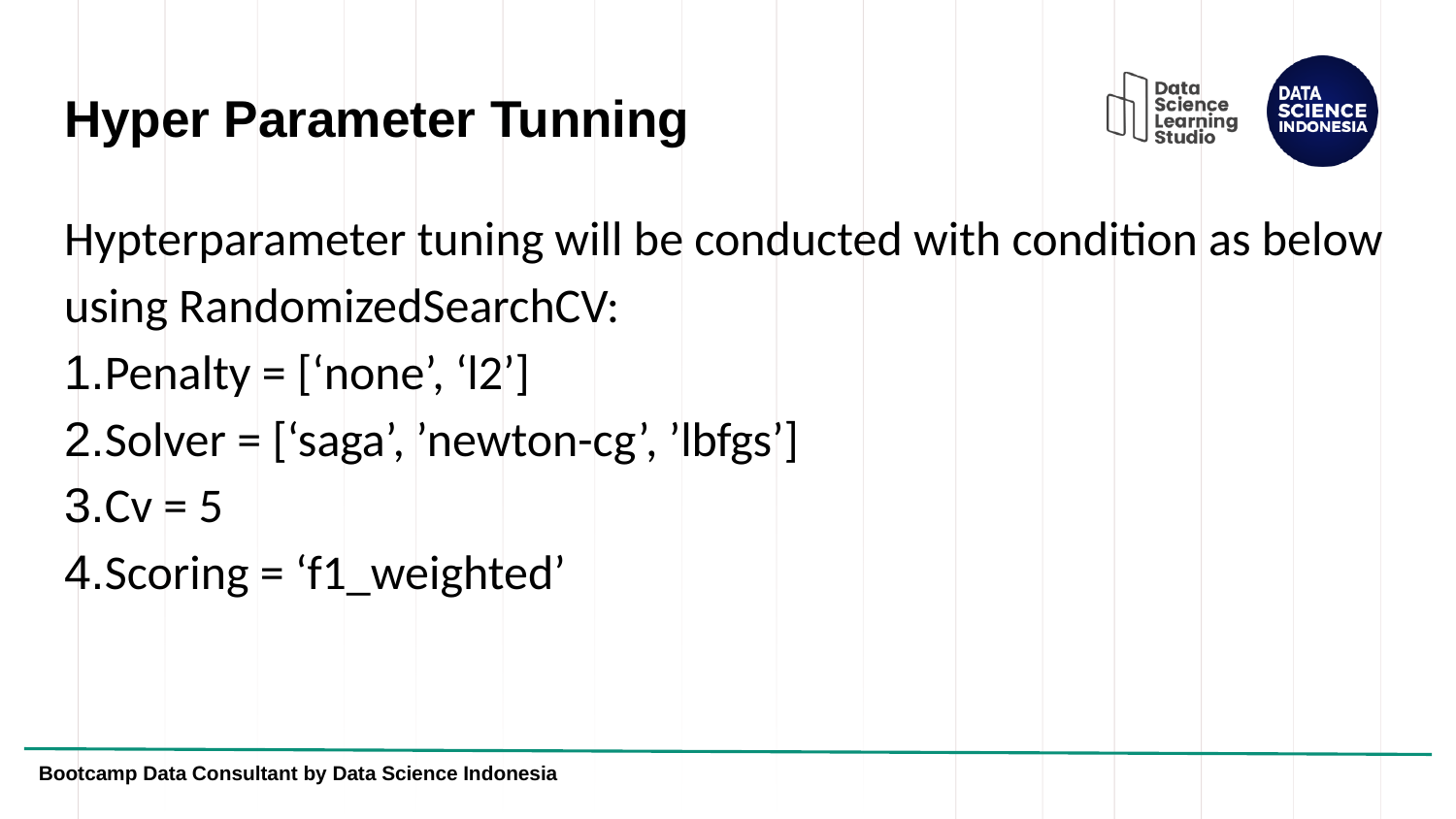

# Hyper Parameter Tunning
Hypterparameter tuning will be conducted with condition as below using RandomizedSearchCV:
1.Penalty = [‘none’, ‘l2’]
2.Solver = [‘saga’, ’newton-cg’, ’lbfgs’]
3.Cv = 5
4.Scoring = ‘f1_weighted’